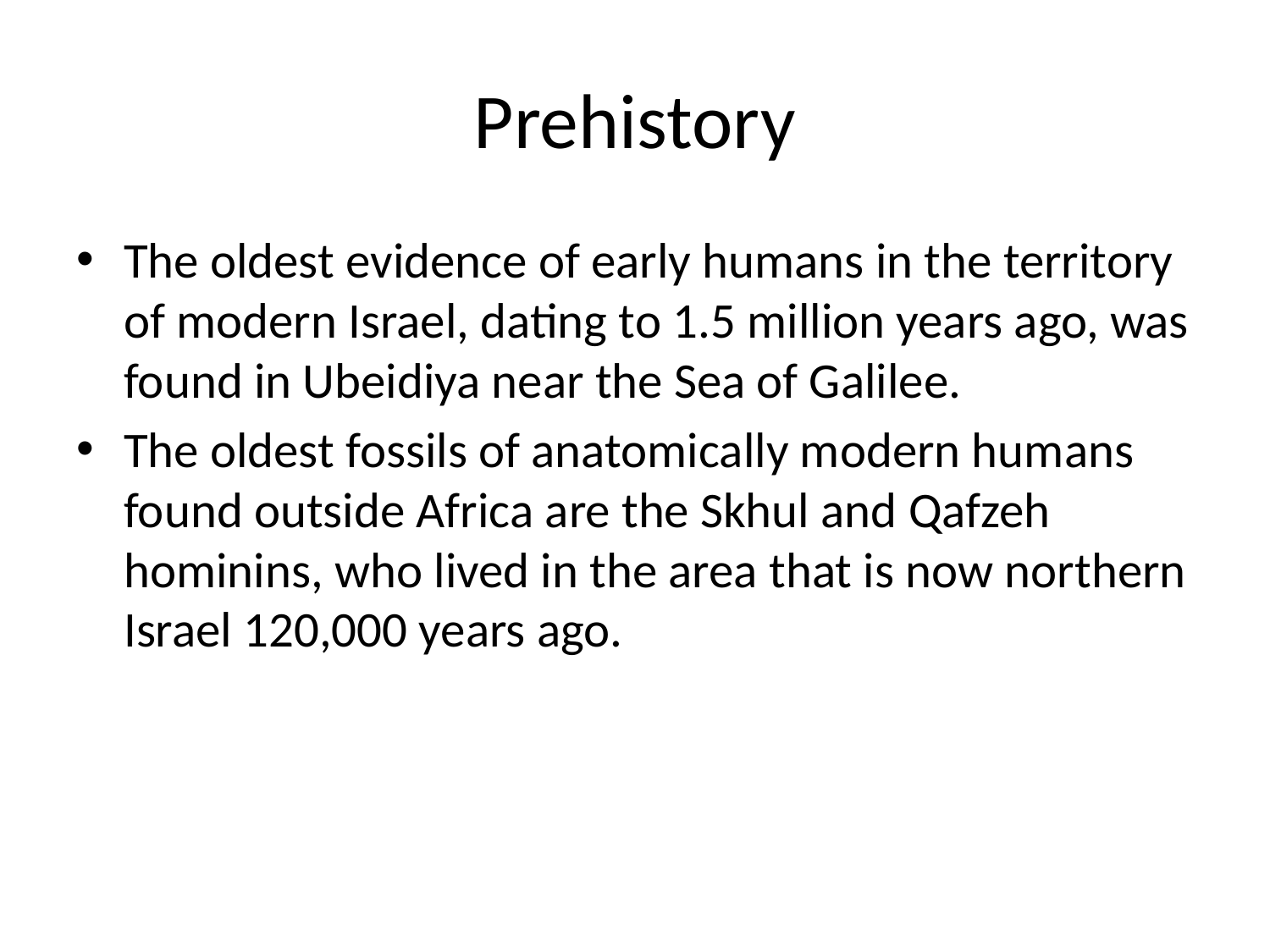

# Prehistory
The oldest evidence of early humans in the territory of modern Israel, dating to 1.5 million years ago, was found in Ubeidiya near the Sea of Galilee.
The oldest fossils of anatomically modern humans found outside Africa are the Skhul and Qafzeh hominins, who lived in the area that is now northern Israel 120,000 years ago.